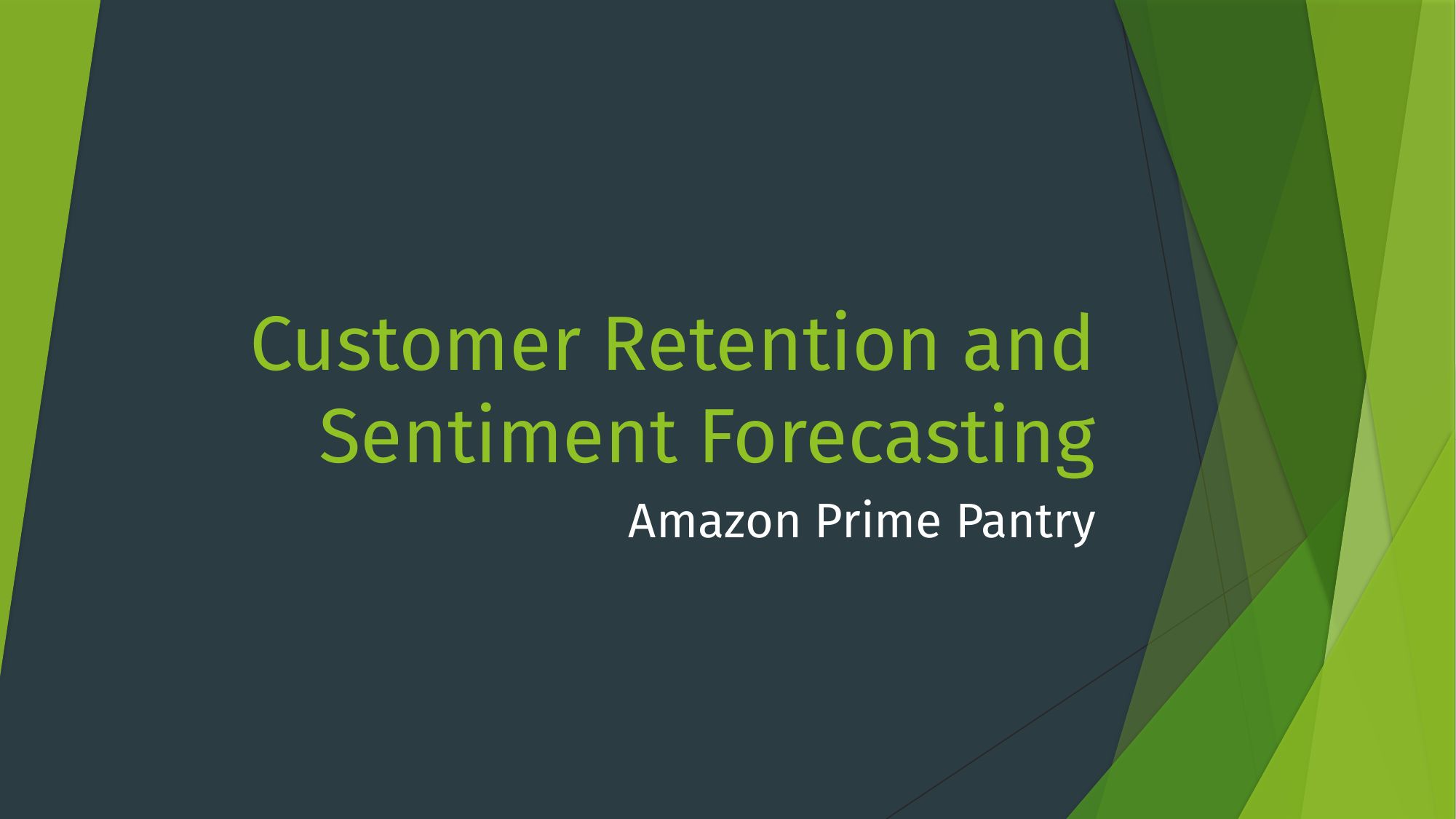

# Customer Retention and Sentiment Forecasting
Amazon Prime Pantry